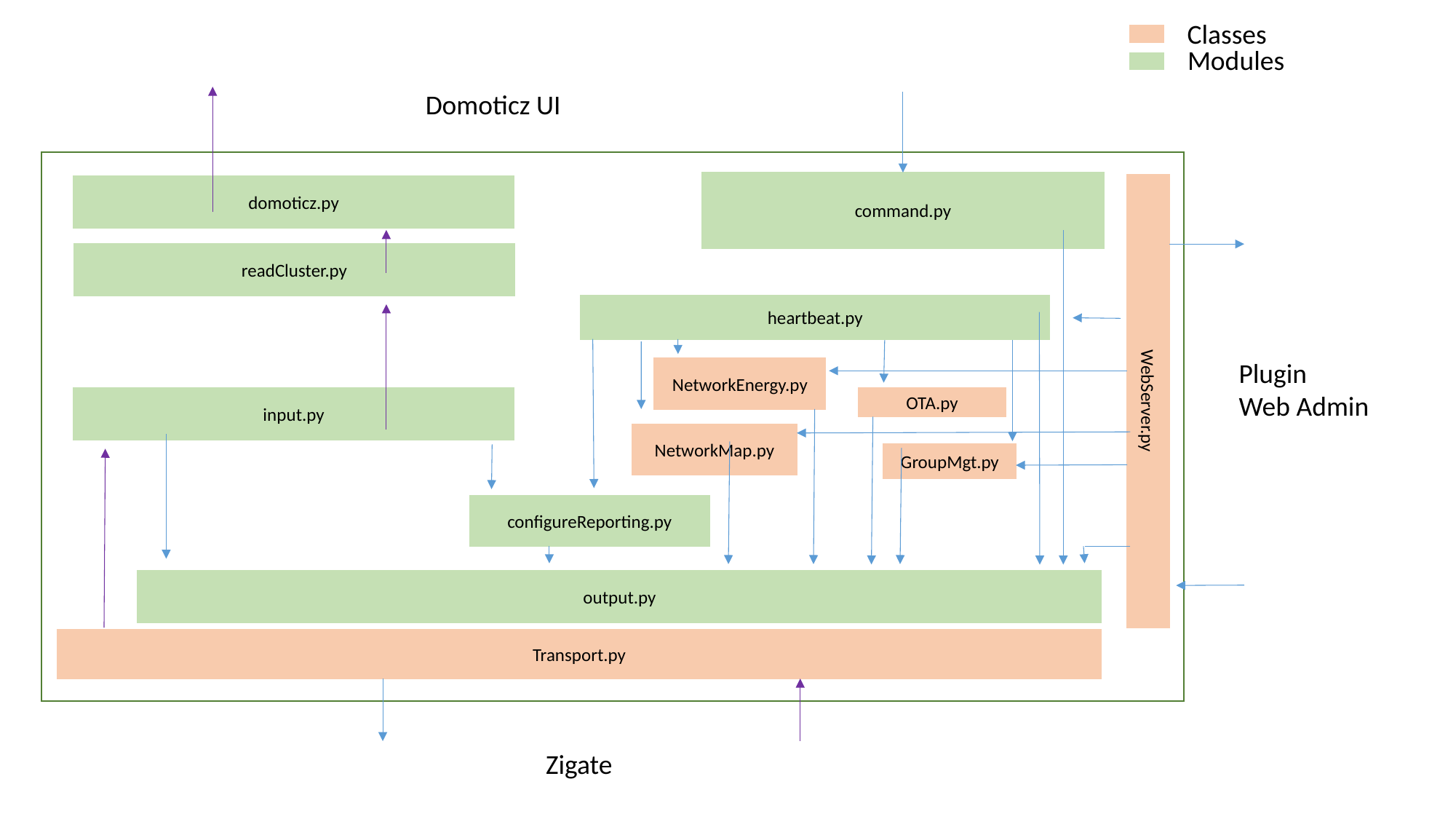

Classes

Modules

Domoticz UI

command.py
WebServer.py
domoticz.py
readCluster.py
heartbeat.py
Plugin
Web Admin
NetworkEnergy.py
input.py
OTA.py
NetworkMap.py
GroupMgt.py
configureReporting.py
output.py
Transport.py
Zigate